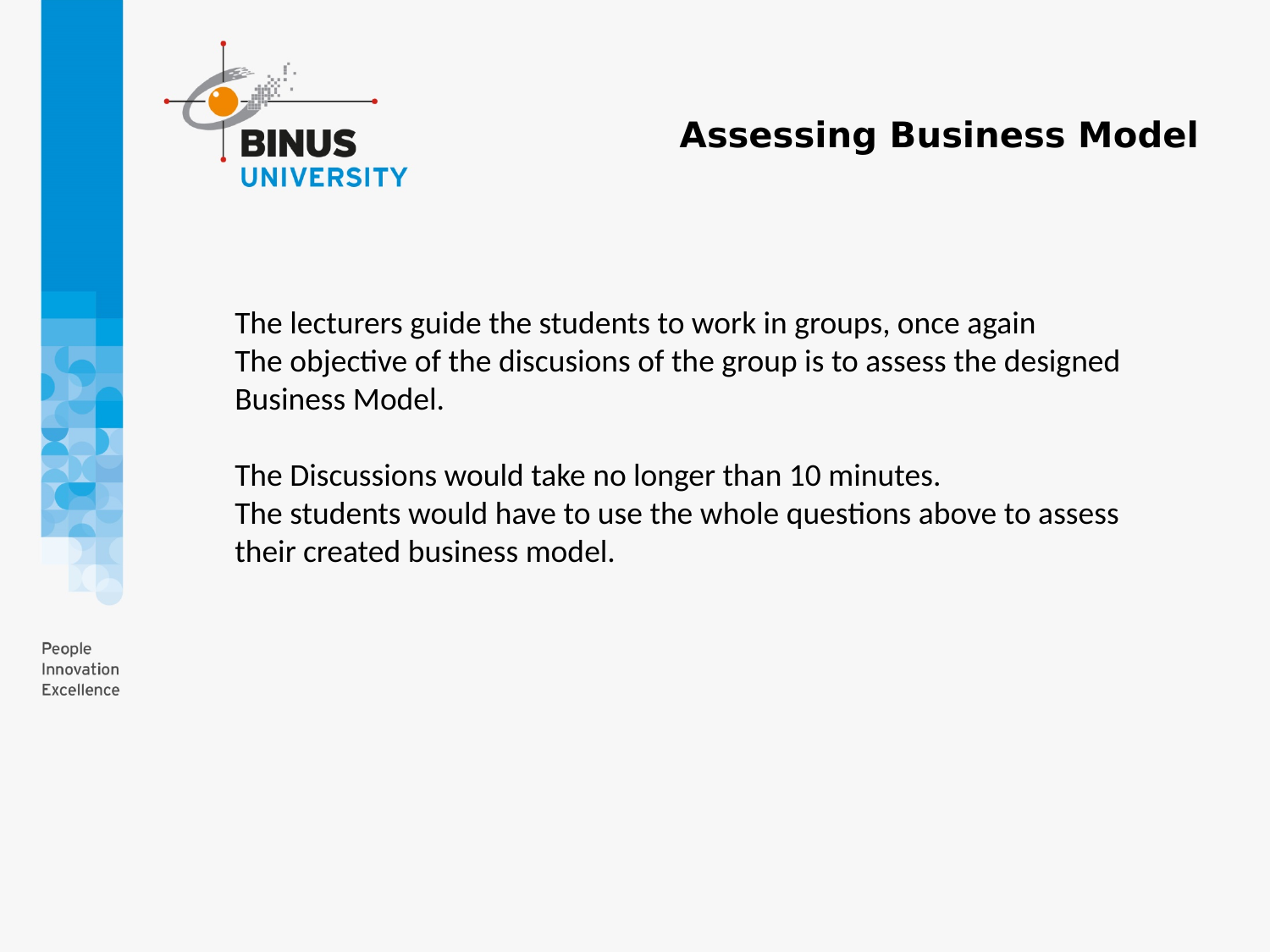

Assessing Business Model
The lecturers guide the students to work in groups, once again
The objective of the discusions of the group is to assess the designed Business Model.

The Discussions would take no longer than 10 minutes.
The students would have to use the whole questions above to assess their created business model.